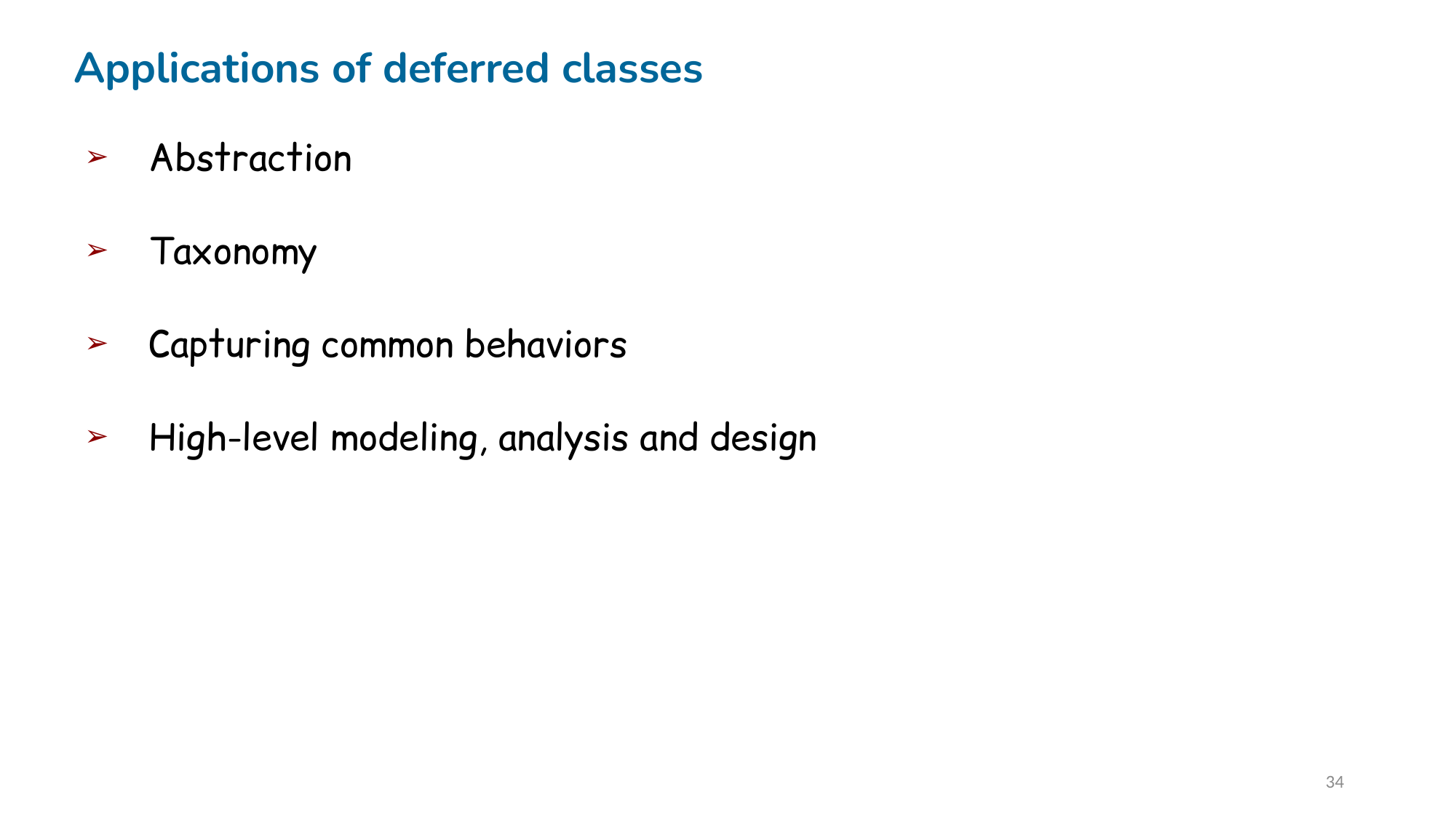

# Applications of deferred classes
Abstraction

Taxonomy

Capturing common behaviors

High-level modeling, analysis and design
34